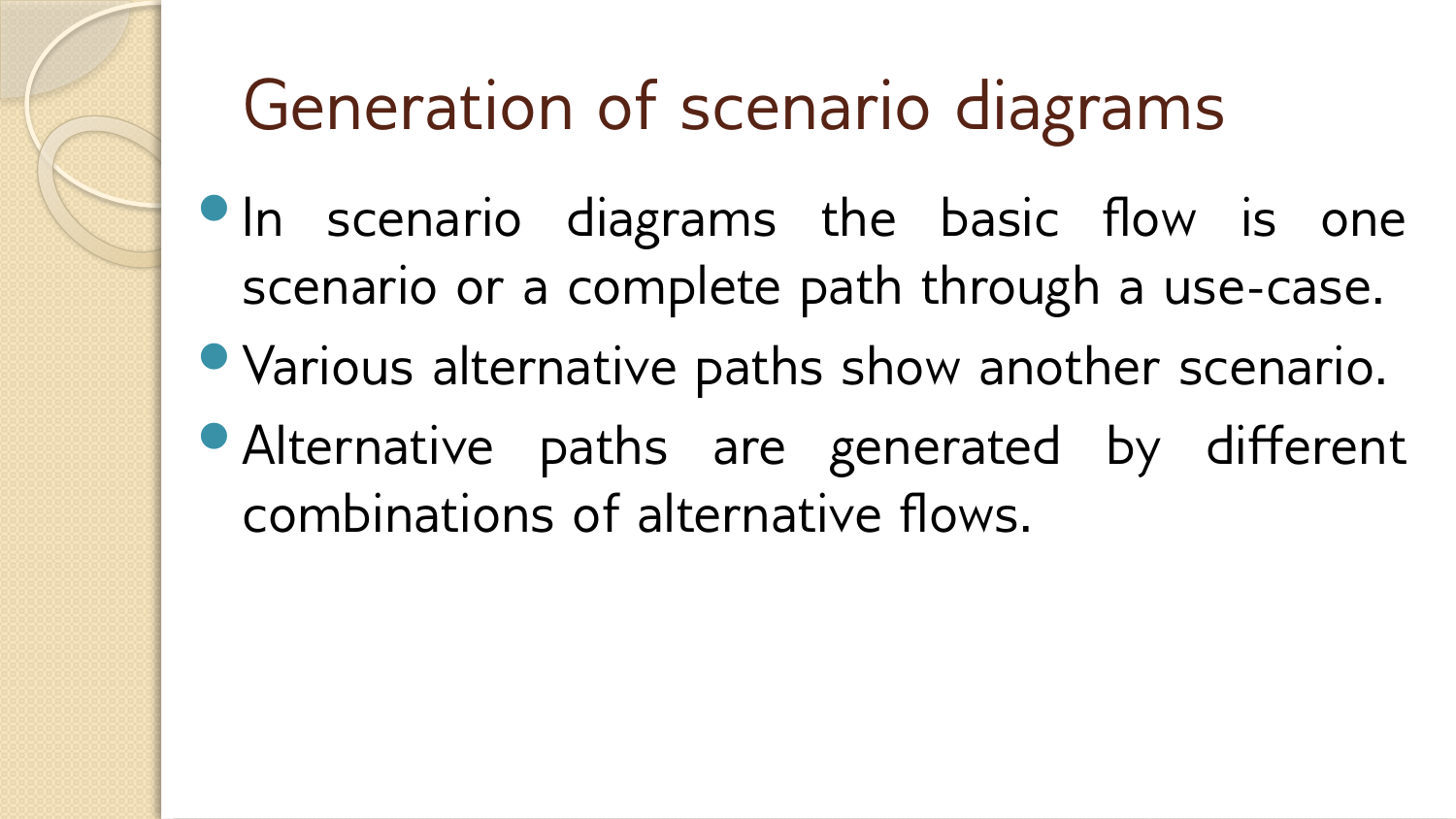

# Generation of scenario diagrams
In scenario diagrams the basic flow is one scenario or a complete path through a use-case.
Various alternative paths show another scenario.
Alternative paths are generated by different combinations of alternative flows.